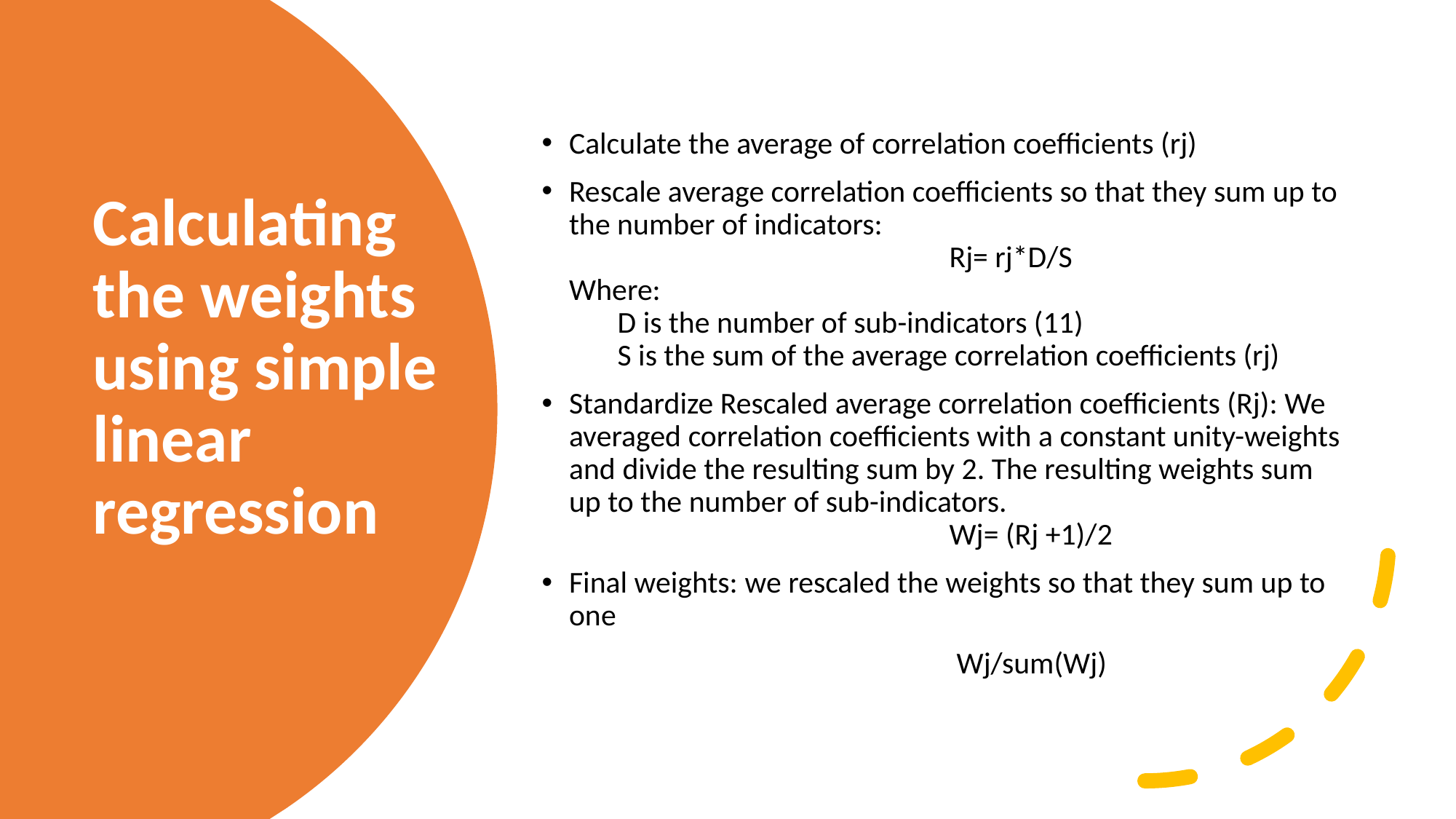

Calculate the average of correlation coefficients (rj)
Rescale average correlation coefficients so that they sum up to the number of indicators:
                                                       Rj= rj*D/S
Where:
       D is the number of sub-indicators (11)
       S is the sum of the average correlation coefficients (rj)
Standardize Rescaled average correlation coefficients (Rj): We averaged correlation coefficients with a constant unity-weights and divide the resulting sum by 2. The resulting weights sum up to the number of sub-indicators.
                                                       Wj= (Rj +1)/2
Final weights: we rescaled the weights so that they sum up to one
                                                            Wj/sum(Wj)
# Calculating the weights using simple linear regression